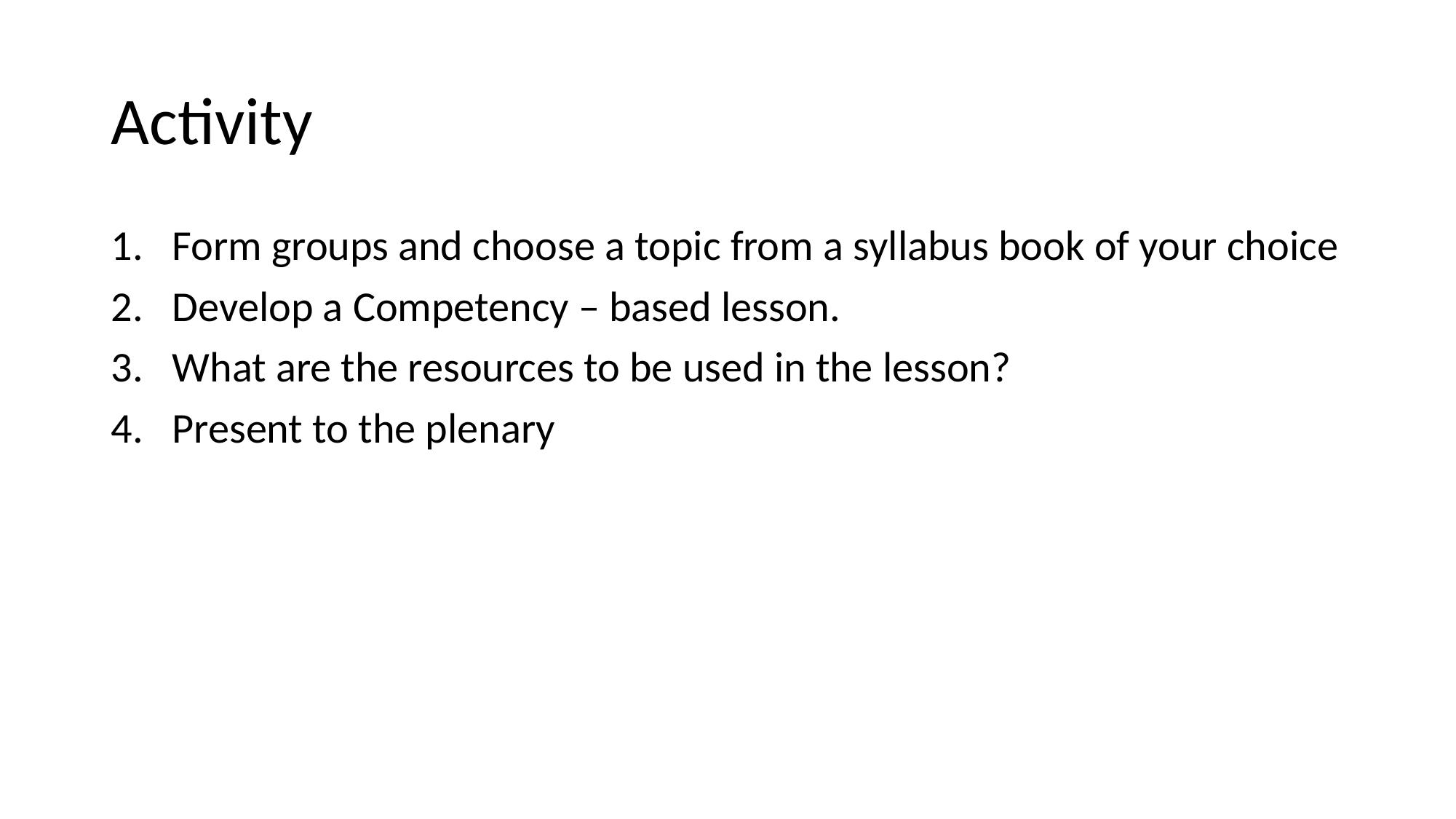

# Activity
Form groups and choose a topic from a syllabus book of your choice
Develop a Competency – based lesson.
What are the resources to be used in the lesson?
Present to the plenary